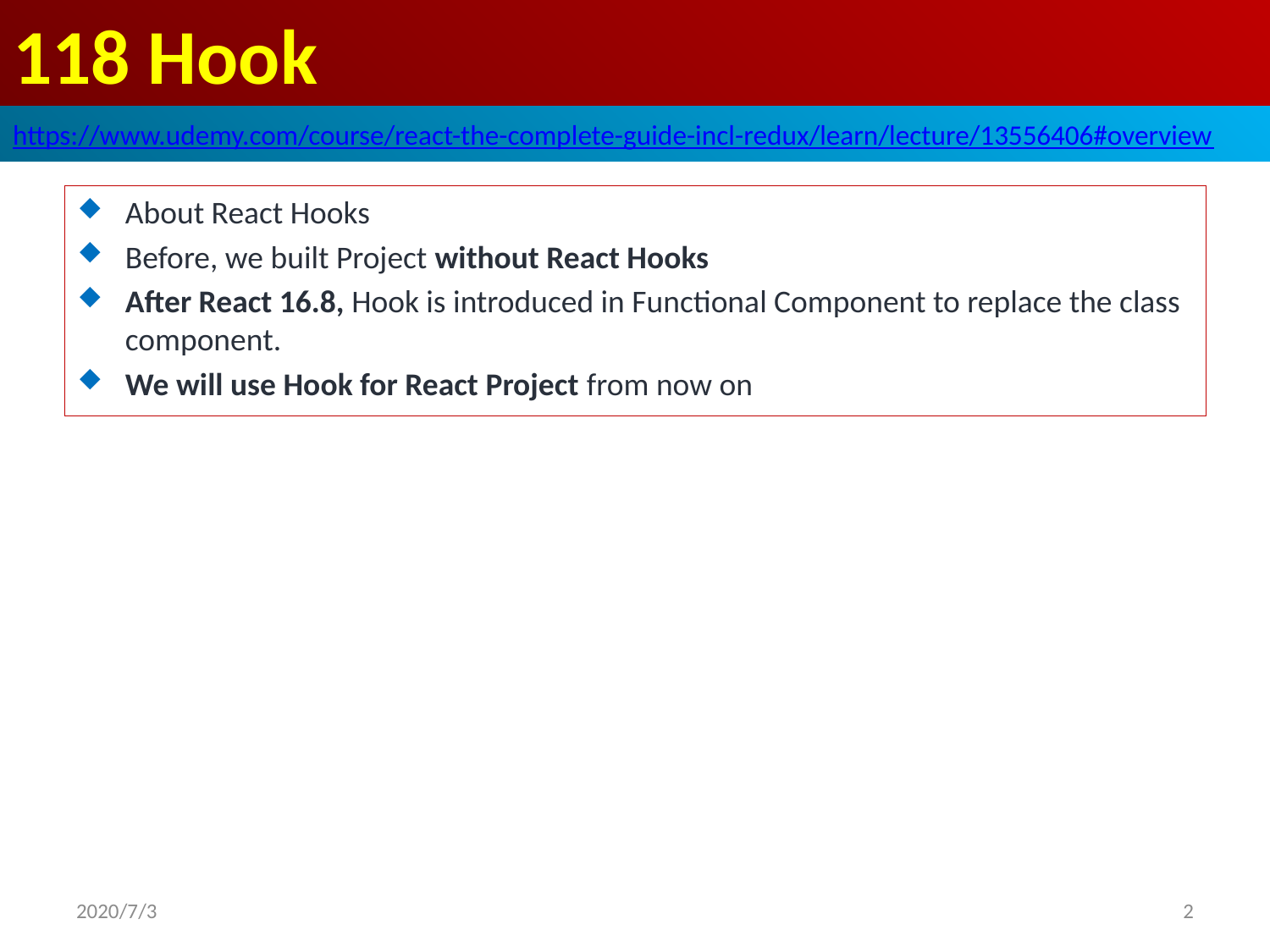

# 118 Hook
https://www.udemy.com/course/react-the-complete-guide-incl-redux/learn/lecture/13556406#overview
About React Hooks
Before, we built Project without React Hooks
After React 16.8, Hook is introduced in Functional Component to replace the class component.
We will use Hook for React Project from now on

2020/7/3
2